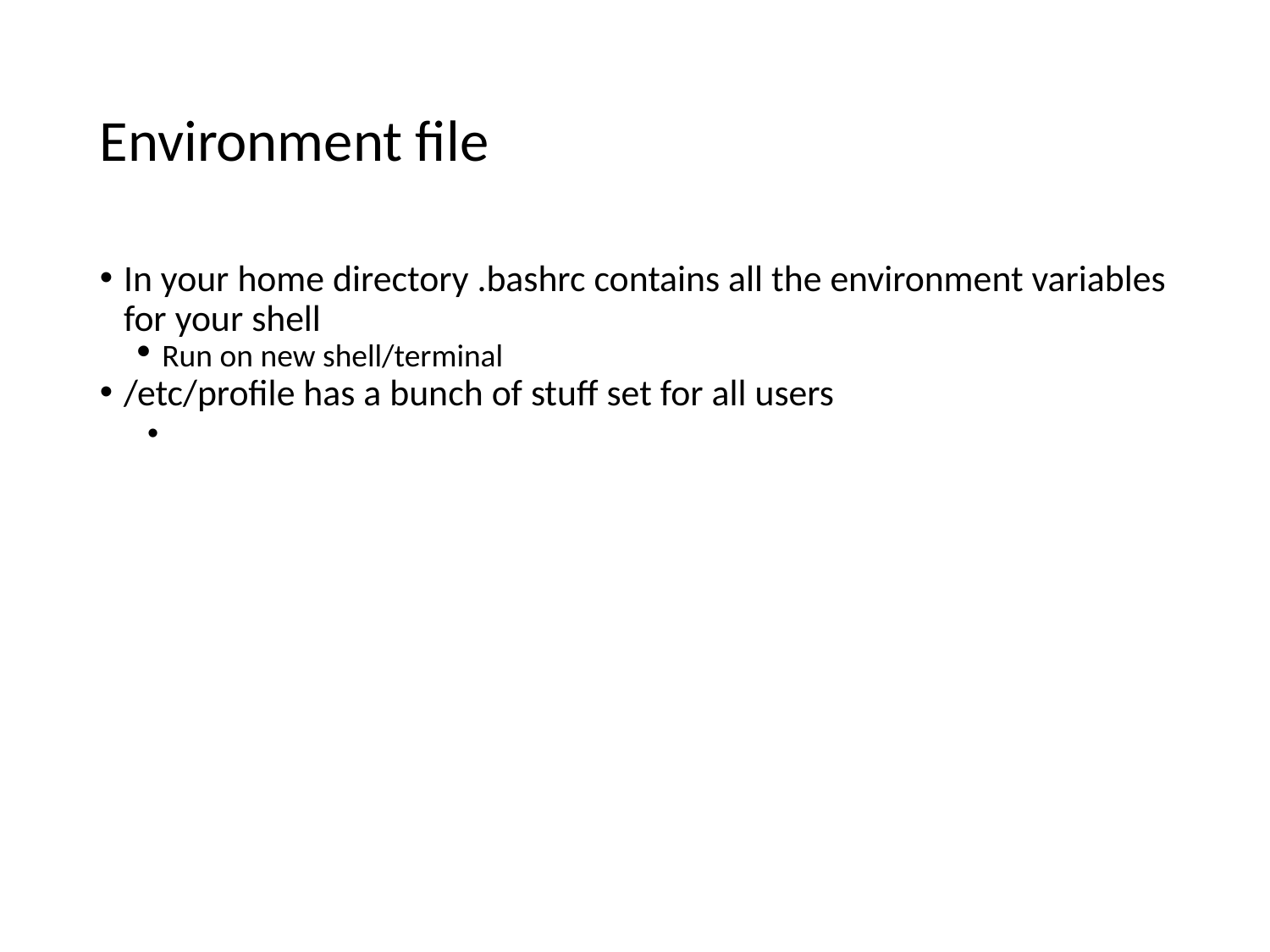

Environment file
In your home directory .bashrc contains all the environment variables for your shell
Run on new shell/terminal
/etc/profile has a bunch of stuff set for all users